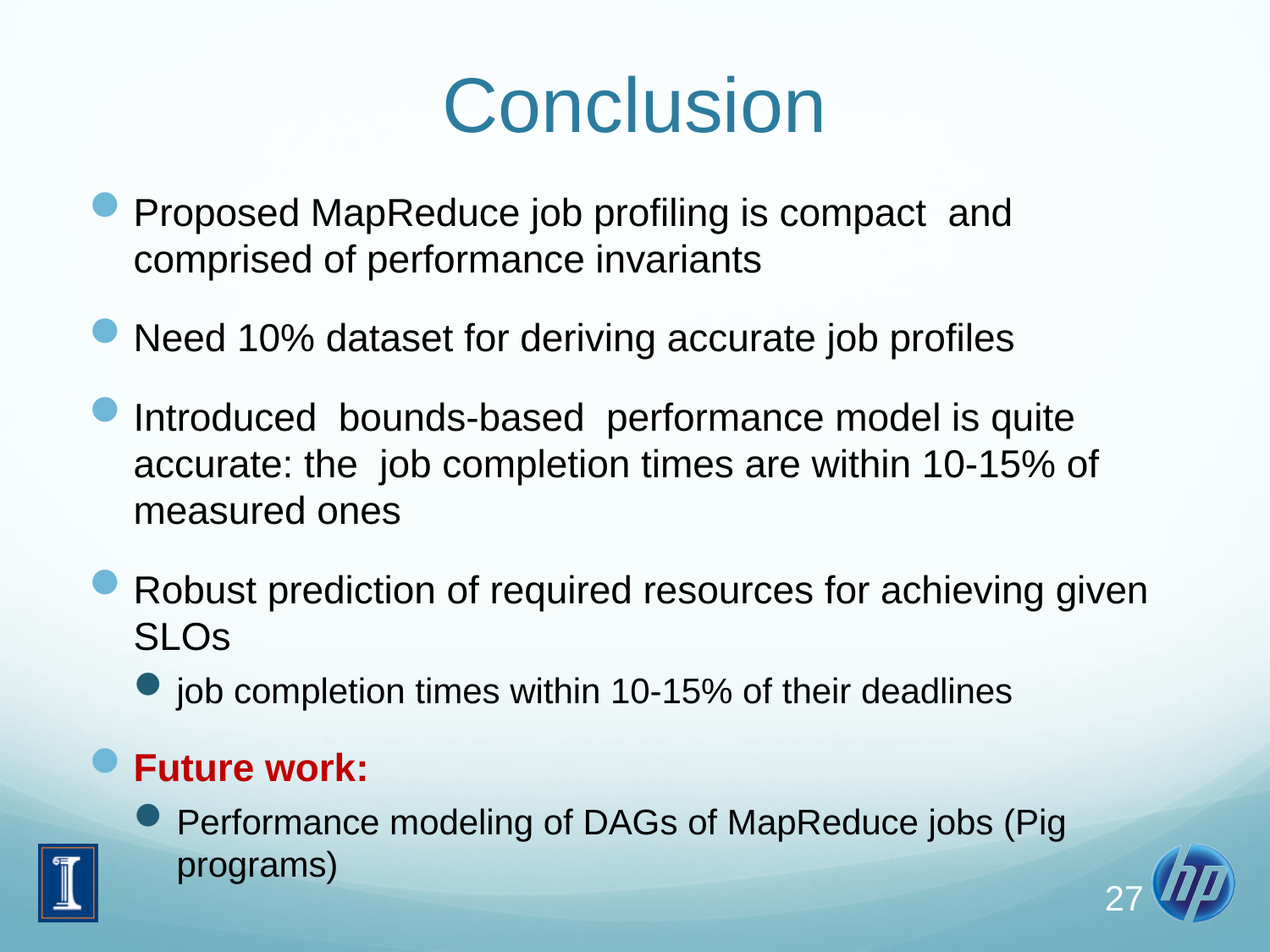

# Conclusion
Proposed MapReduce job profiling is compact  and comprised of performance invariants
Need 10% dataset for deriving accurate job profiles
Introduced  bounds-based  performance model is quite accurate: the  job completion times are within 10-15% of measured ones
Robust prediction of required resources for achieving given SLOs
job completion times within 10-15% of their deadlines
Future work:
Performance modeling of DAGs of MapReduce jobs (Pig programs)

27